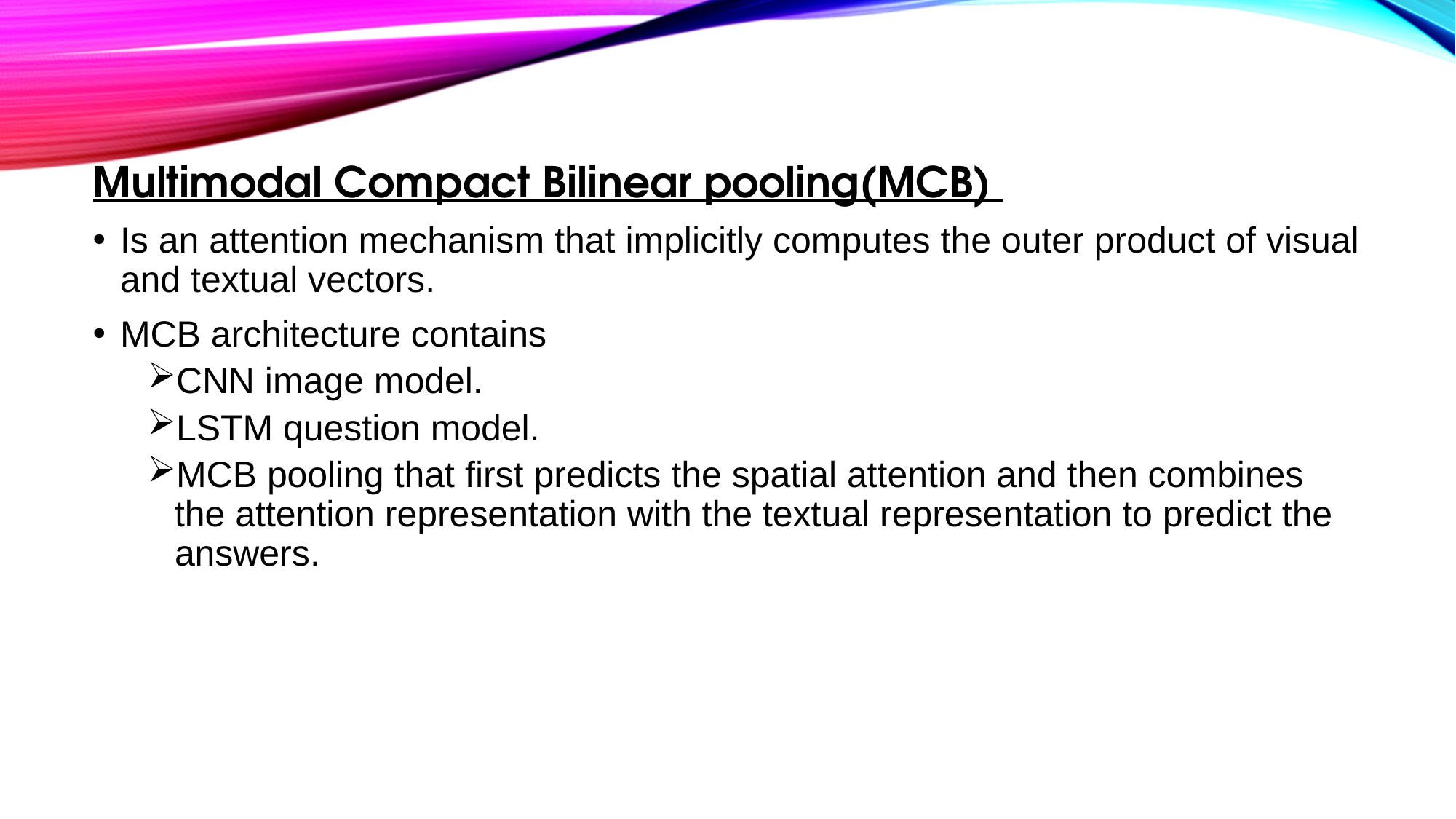

Multimodal Compact Bilinear pooling(MCB)
Is an attention mechanism that implicitly computes the outer product of visual and textual vectors.
MCB architecture contains
CNN image model.
LSTM question model.
MCB pooling that first predicts the spatial attention and then combines the attention representation with the textual representation to predict the answers.